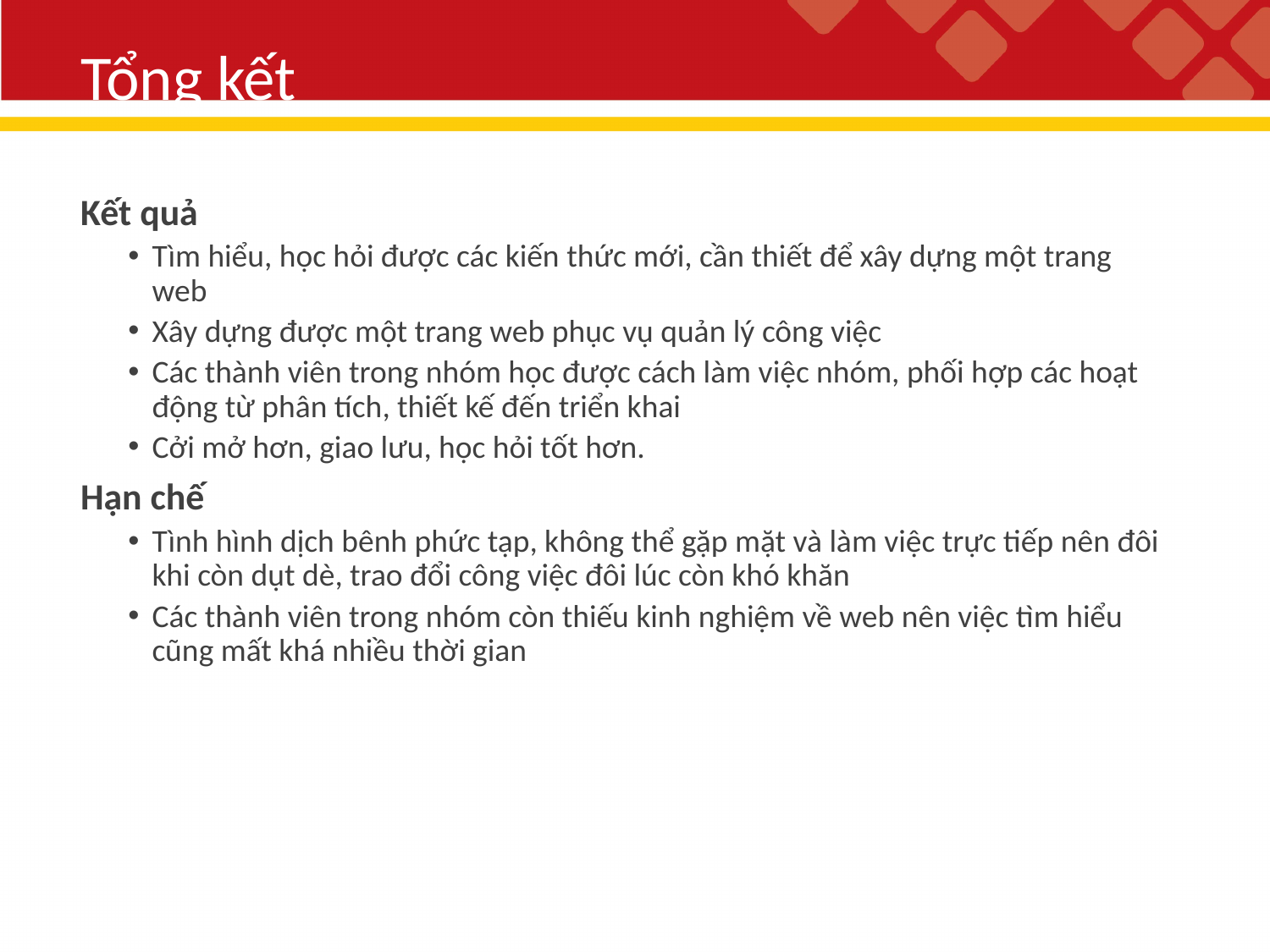

# Tổng kết
Kết quả
Tìm hiểu, học hỏi được các kiến thức mới, cần thiết để xây dựng một trang web
Xây dựng được một trang web phục vụ quản lý công việc
Các thành viên trong nhóm học được cách làm việc nhóm, phối hợp các hoạt động từ phân tích, thiết kế đến triển khai
Cởi mở hơn, giao lưu, học hỏi tốt hơn.
Hạn chế
Tình hình dịch bênh phức tạp, không thể gặp mặt và làm việc trực tiếp nên đôi khi còn dụt dè, trao đổi công việc đôi lúc còn khó khăn
Các thành viên trong nhóm còn thiếu kinh nghiệm về web nên việc tìm hiểu cũng mất khá nhiều thời gian